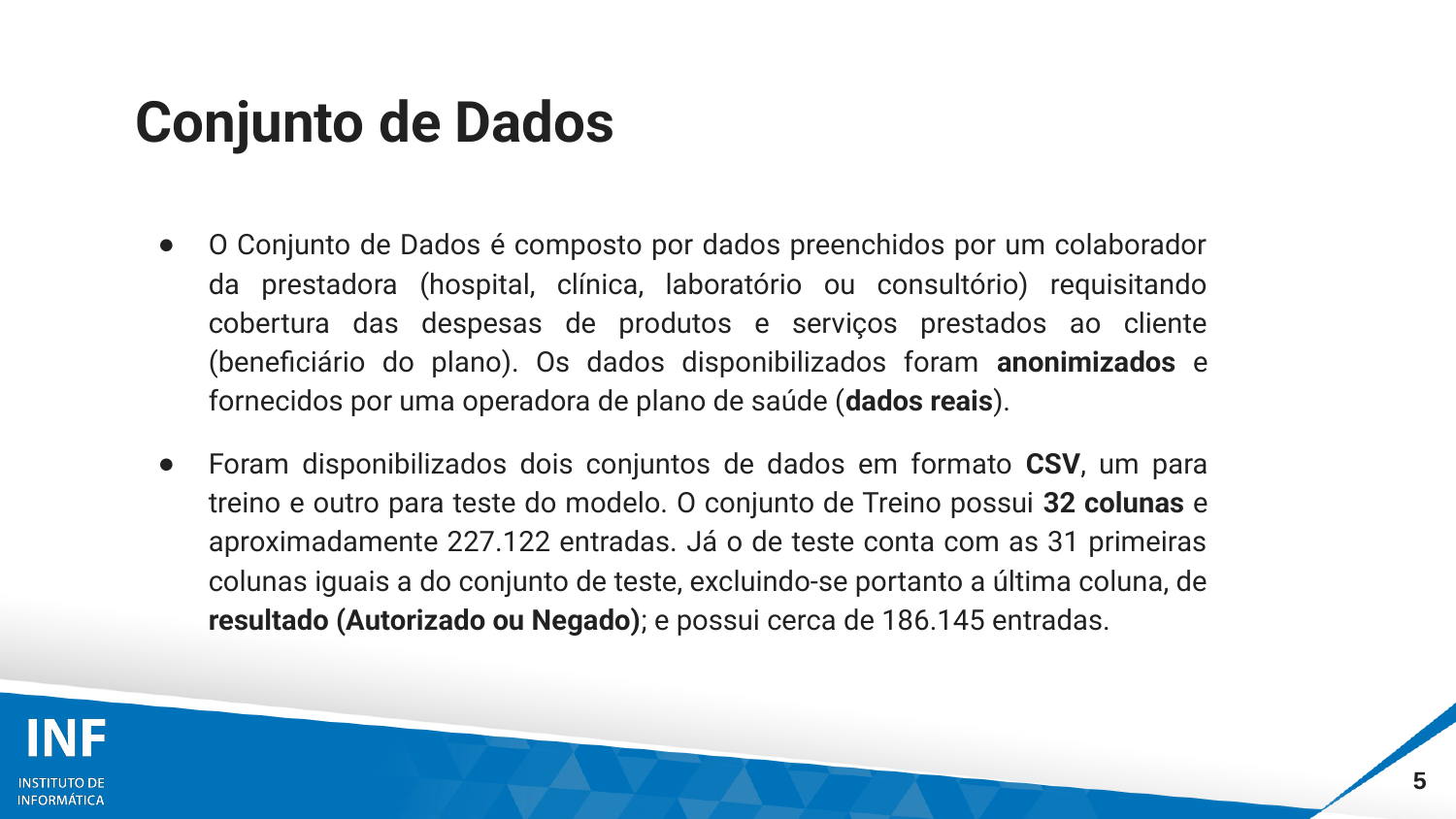

# Conjunto de Dados
O Conjunto de Dados é composto por dados preenchidos por um colaborador da prestadora (hospital, clínica, laboratório ou consultório) requisitando cobertura das despesas de produtos e serviços prestados ao cliente (beneficiário do plano). Os dados disponibilizados foram anonimizados e fornecidos por uma operadora de plano de saúde (dados reais).
Foram disponibilizados dois conjuntos de dados em formato CSV, um para treino e outro para teste do modelo. O conjunto de Treino possui 32 colunas e aproximadamente 227.122 entradas. Já o de teste conta com as 31 primeiras colunas iguais a do conjunto de teste, excluindo-se portanto a última coluna, de resultado (Autorizado ou Negado); e possui cerca de 186.145 entradas.
5